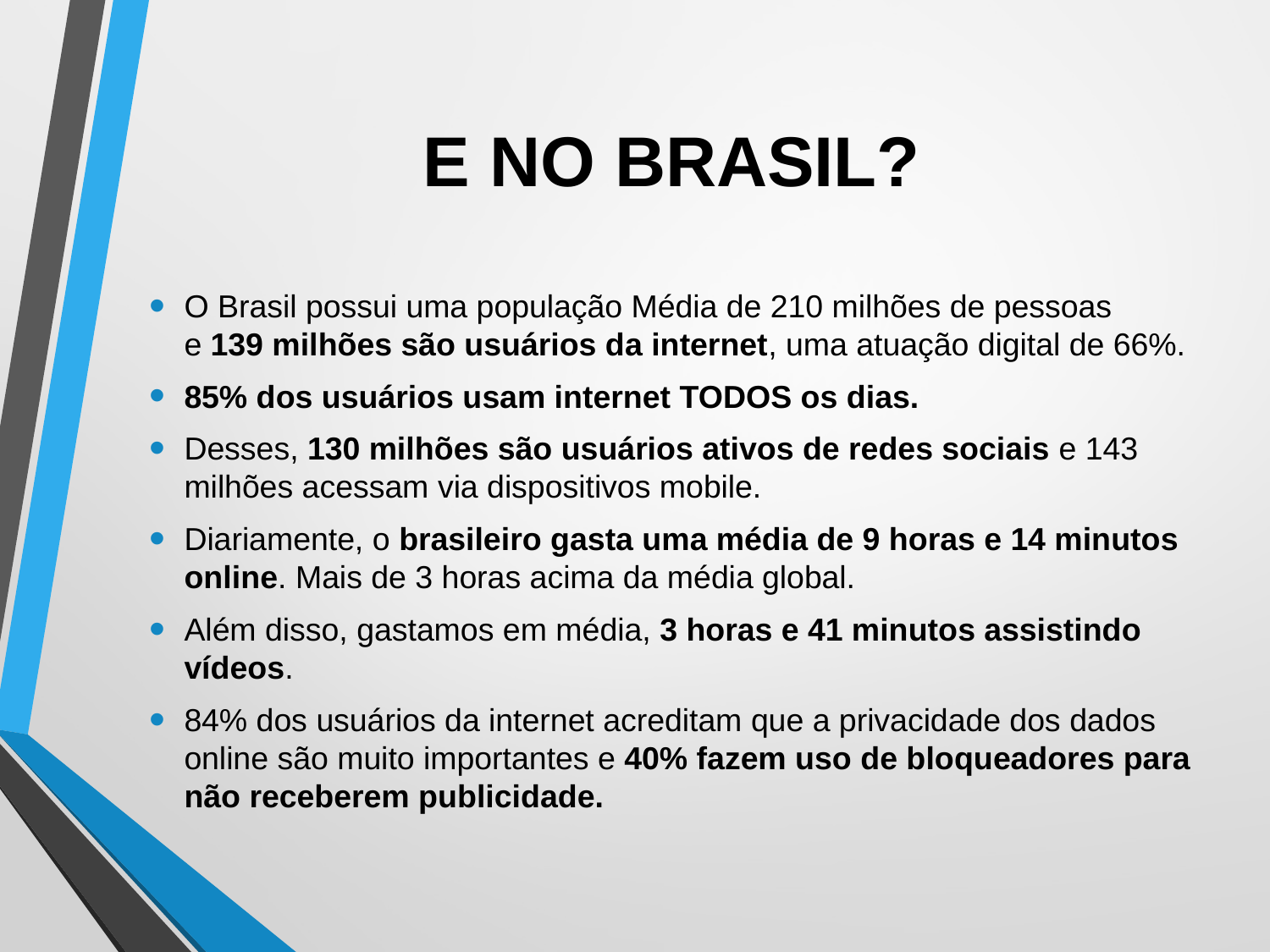

# E NO BRASIL?

O Brasil possui uma população Média de 210 milhões de pessoas e 139 milhões são usuários da internet, uma atuação digital de 66%.
85% dos usuários usam internet TODOS os dias.
Desses, 130 milhões são usuários ativos de redes sociais e 143 milhões acessam via dispositivos mobile.
Diariamente, o brasileiro gasta uma média de 9 horas e 14 minutos online. Mais de 3 horas acima da média global.
Além disso, gastamos em média, 3 horas e 41 minutos assistindo vídeos.
84% dos usuários da internet acreditam que a privacidade dos dados online são muito importantes e 40% fazem uso de bloqueadores para não receberem publicidade.